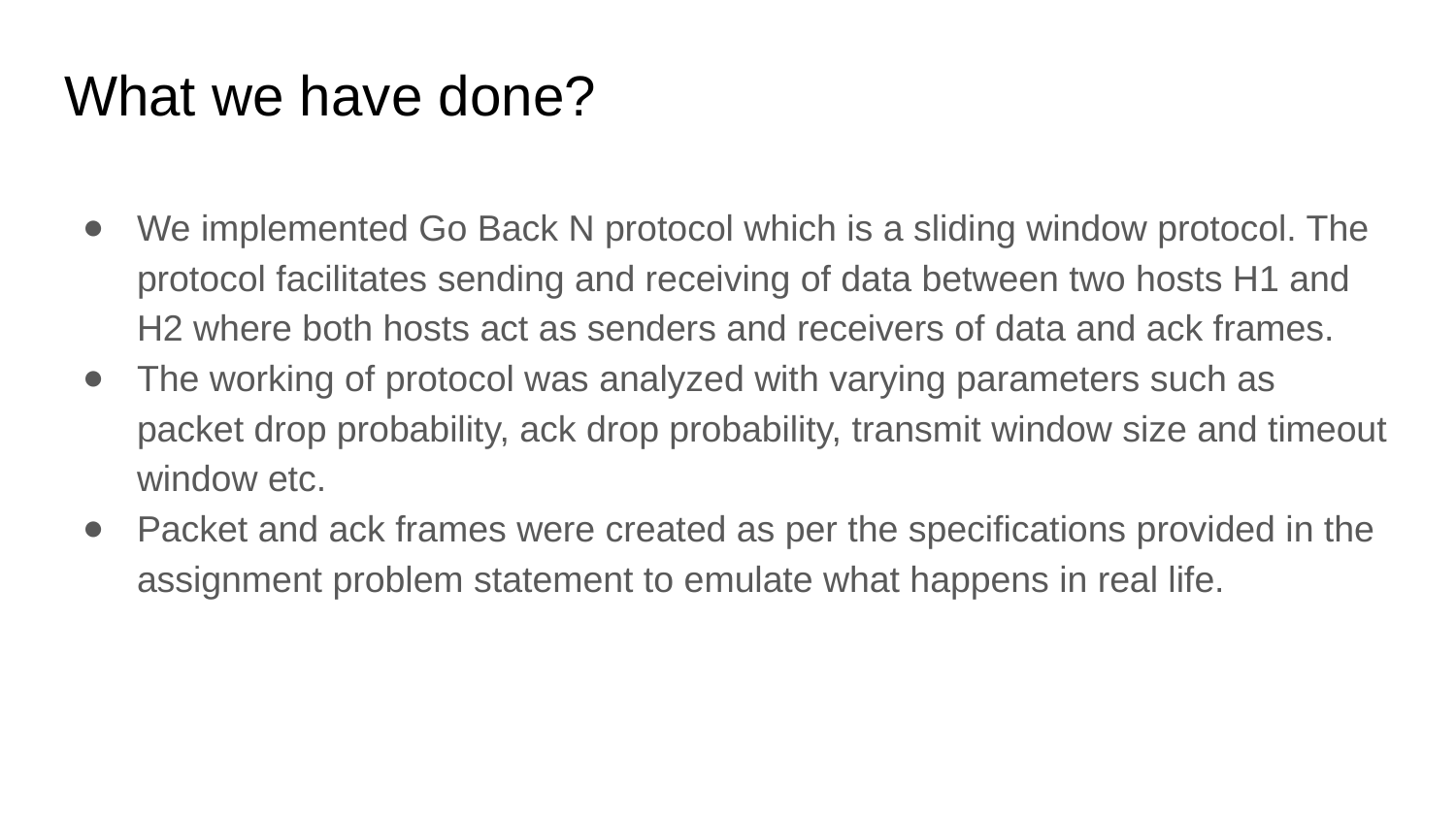

# What we have done?

We implemented Go Back N protocol which is a sliding window protocol. The protocol facilitates sending and receiving of data between two hosts H1 and H2 where both hosts act as senders and receivers of data and ack frames.
The working of protocol was analyzed with varying parameters such as packet drop probability, ack drop probability, transmit window size and timeout window etc.
Packet and ack frames were created as per the specifications provided in the assignment problem statement to emulate what happens in real life.